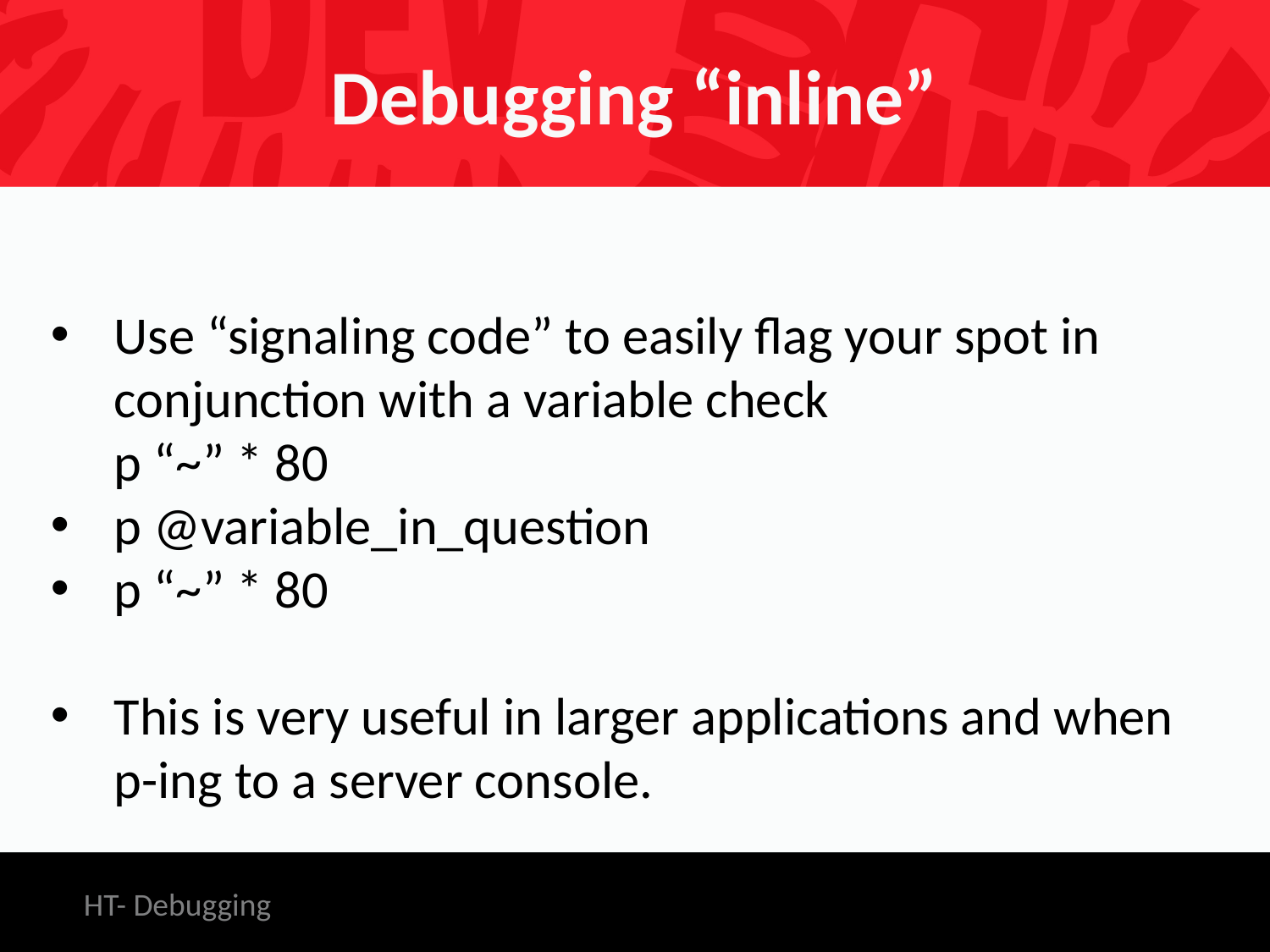

# Debugging “inline”

Use “signaling code” to easily flag your spot in conjunction with a variable check
p “~” * 80
p @variable_in_question
p “~” * 80

This is very useful in larger applications and when p-ing to a server console.
HT- Debugging